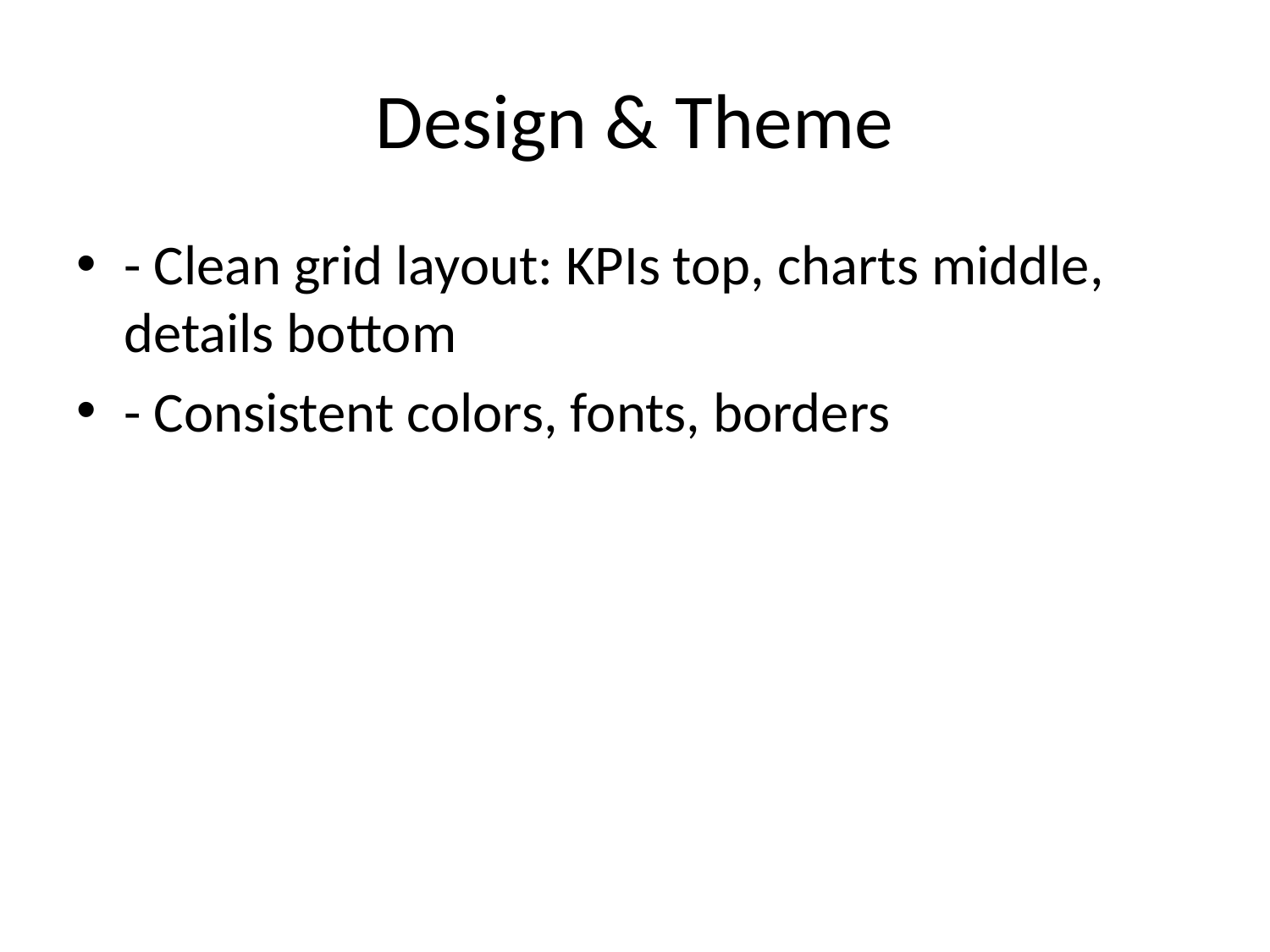

# Design & Theme
- Clean grid layout: KPIs top, charts middle, details bottom
- Consistent colors, fonts, borders